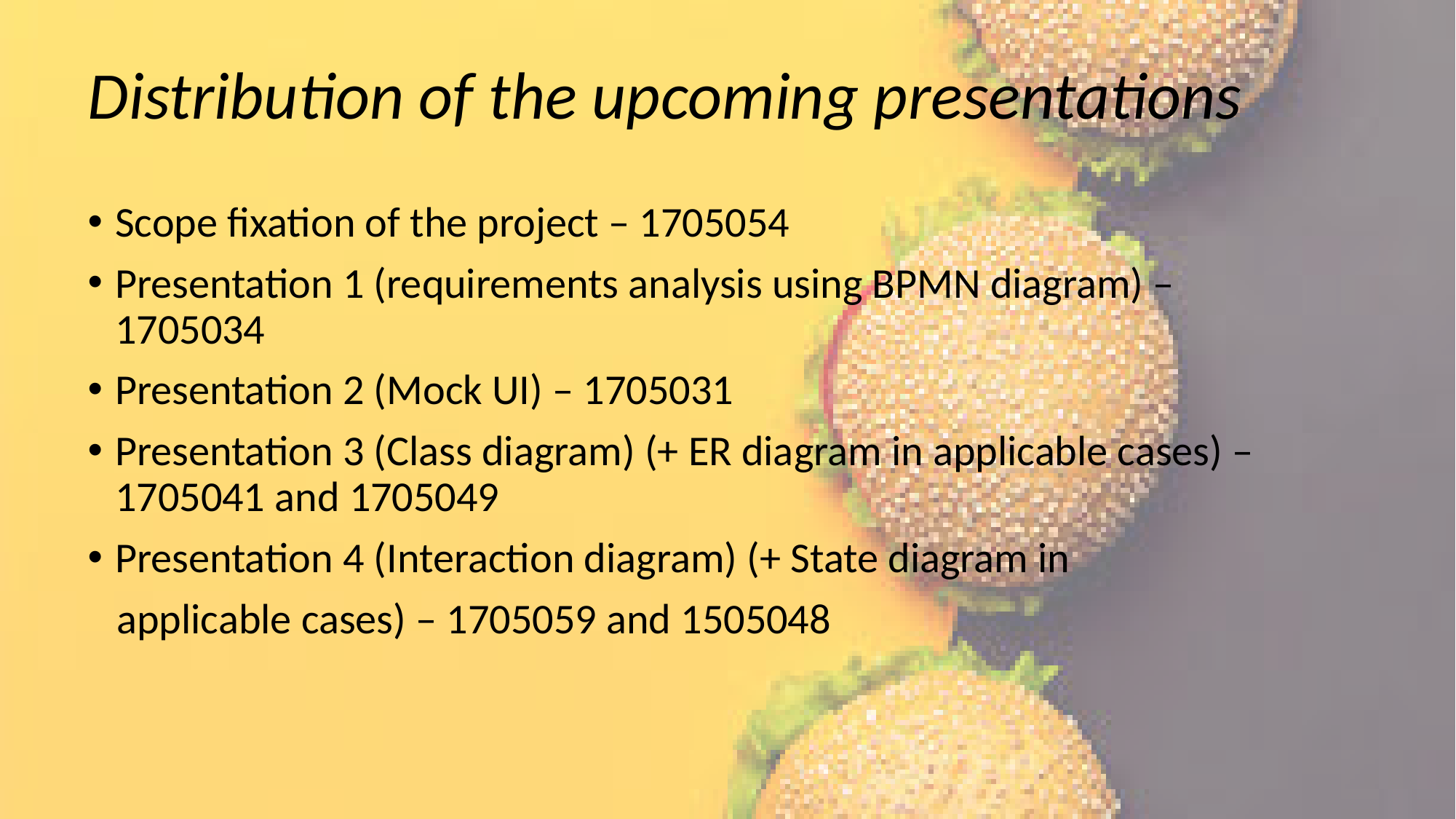

# Distribution of the upcoming presentations
Scope fixation of the project – 1705054
Presentation 1 (requirements analysis using BPMN diagram) – 1705034
Presentation 2 (Mock UI) – 1705031
Presentation 3 (Class diagram) (+ ER diagram in applicable cases) – 1705041 and 1705049
Presentation 4 (Interaction diagram) (+ State diagram in
   applicable cases) – 1705059 and 1505048